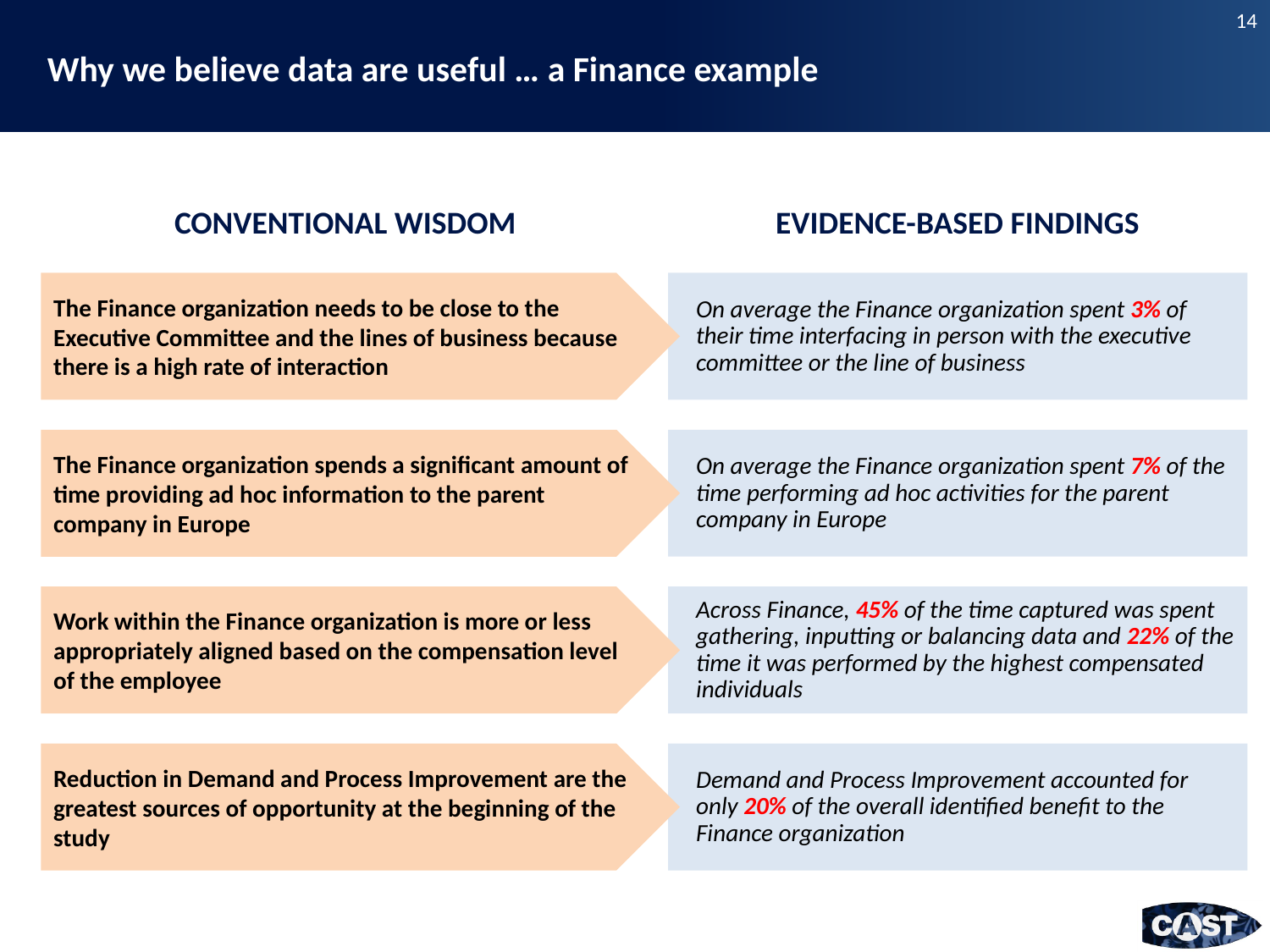

# Why we believe data are useful … a Finance example
CONVENTIONAL WISDOM
EVIDENCE-BASED FINDINGS
The Finance organization needs to be close to the Executive Committee and the lines of business because there is a high rate of interaction
On average the Finance organization spent 3% of their time interfacing in person with the executive committee or the line of business
The Finance organization spends a significant amount of time providing ad hoc information to the parent company in Europe
On average the Finance organization spent 7% of the time performing ad hoc activities for the parent company in Europe
Work within the Finance organization is more or less appropriately aligned based on the compensation level of the employee
Across Finance, 45% of the time captured was spent gathering, inputting or balancing data and 22% of the time it was performed by the highest compensated individuals
Reduction in Demand and Process Improvement are the greatest sources of opportunity at the beginning of the study
Demand and Process Improvement accounted for only 20% of the overall identified benefit to the Finance organization